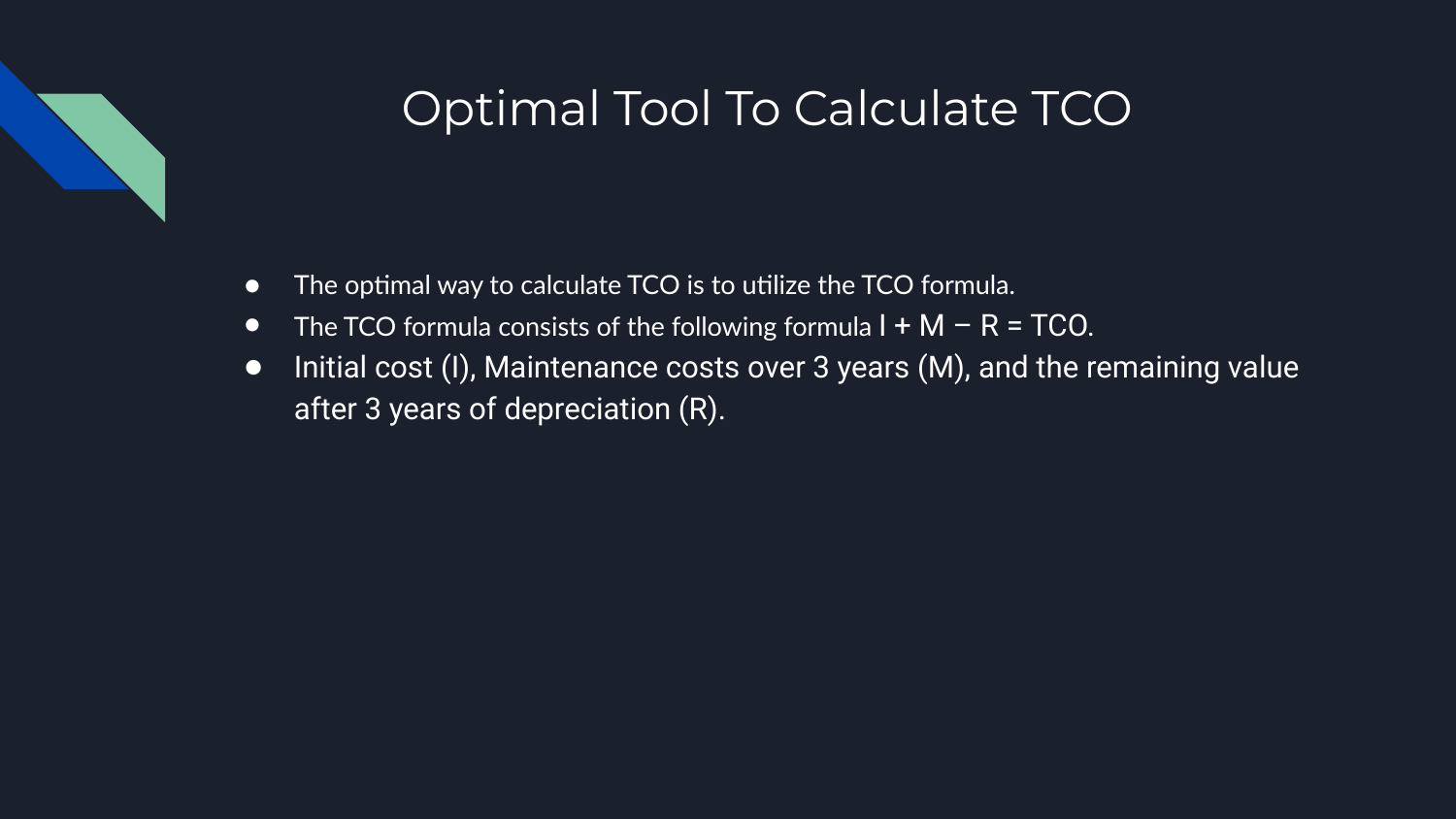

# Optimal Tool To Calculate TCO
The optimal way to calculate TCO is to utilize the TCO formula.
The TCO formula consists of the following formula I + M – R = TCO.
Initial cost (I), Maintenance costs over 3 years (M), and the remaining value after 3 years of depreciation (R).